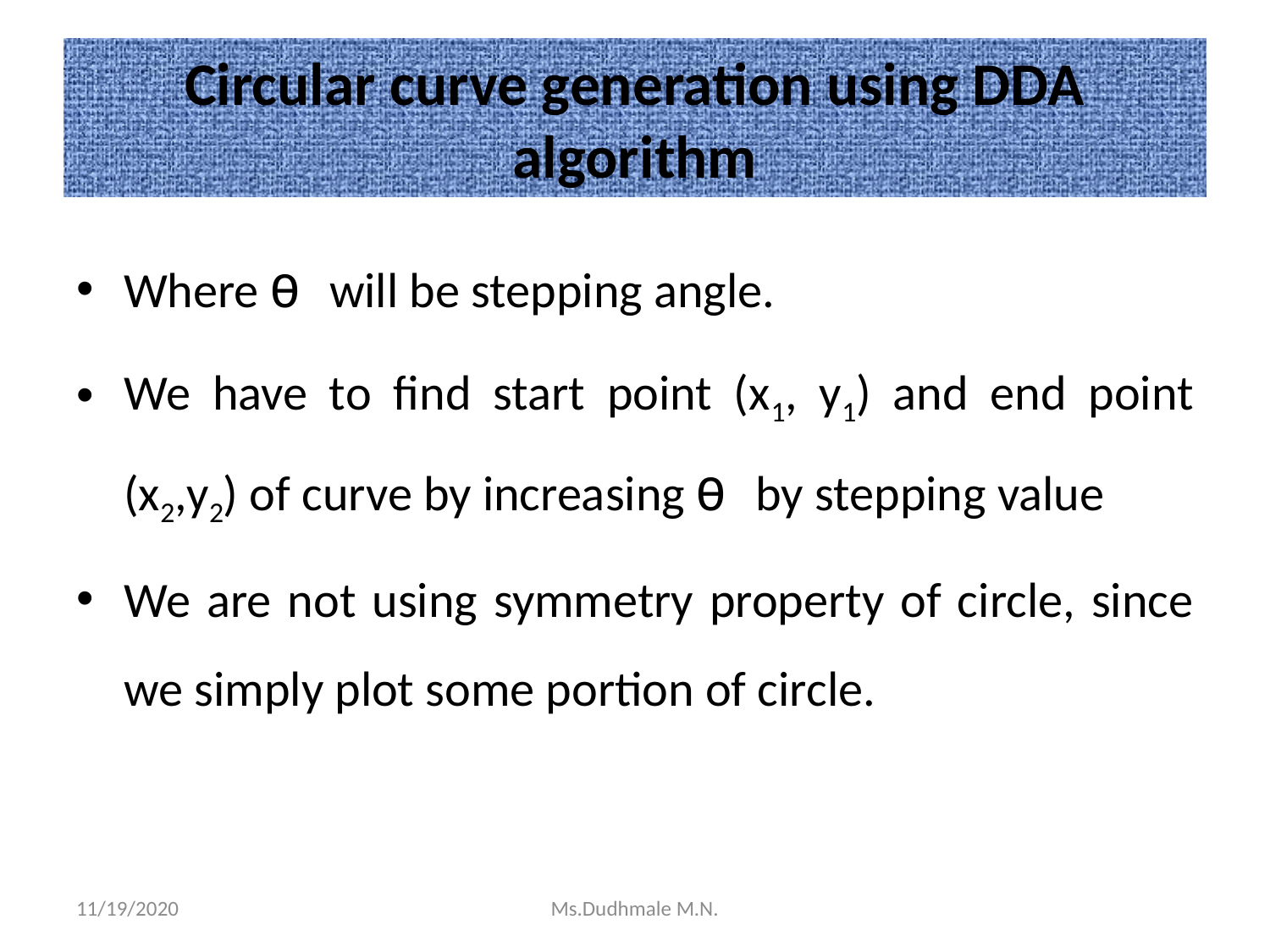

# Circular curve generation using DDA algorithm
Where Ɵ will be stepping angle.
We have to find start point (x1, y1) and end point (x2,y2) of curve by increasing Ɵ by stepping value
We are not using symmetry property of circle, since we simply plot some portion of circle.

11/19/2020
Ms.Dudhmale M.N.